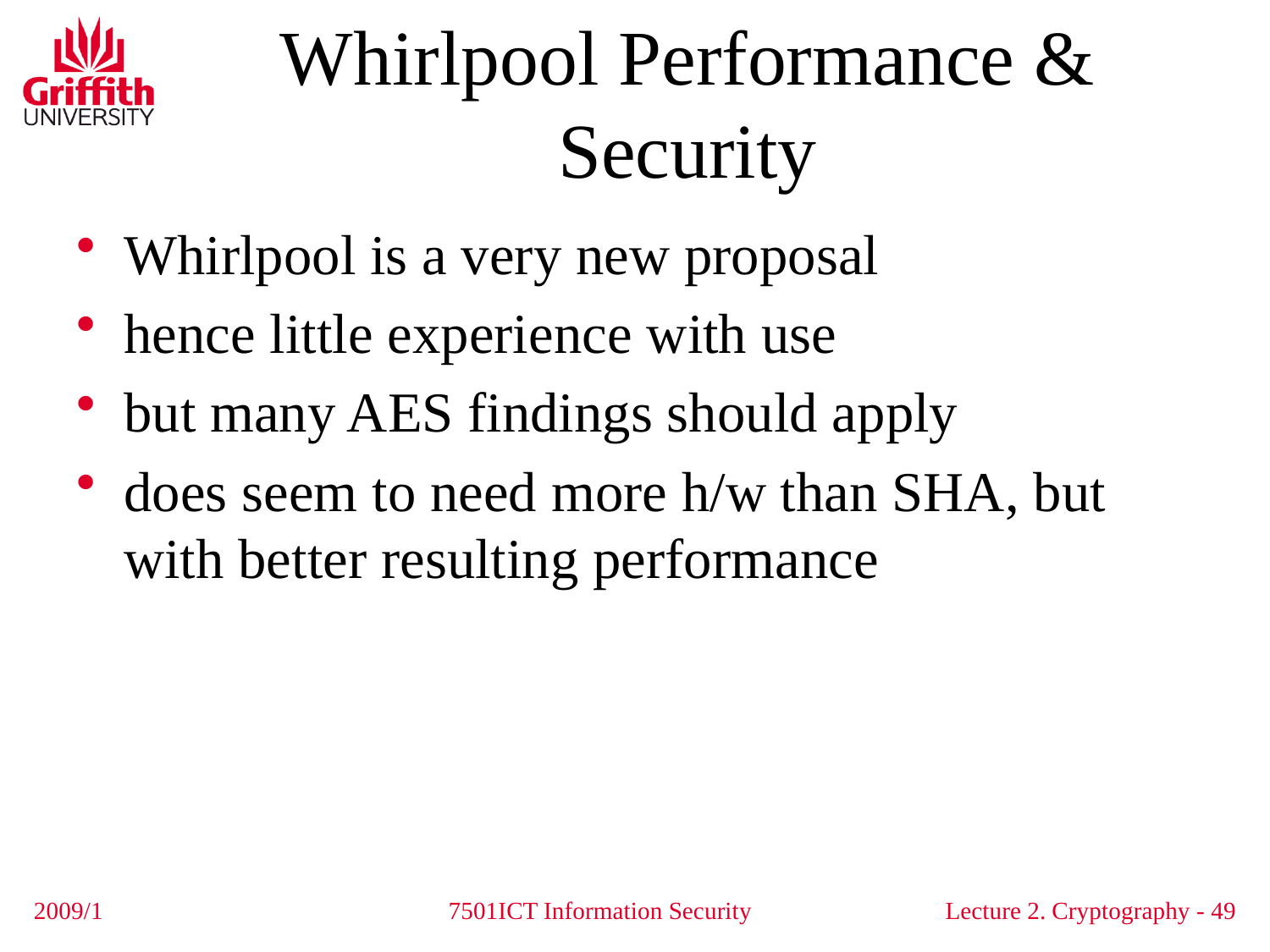

# Whirlpool Performance & Security
Whirlpool is a very new proposal
hence little experience with use
but many AES findings should apply
does seem to need more h/w than SHA, but with better resulting performance
2009/1
7501ICT Information Security
Lecture 2. Cryptography - 49